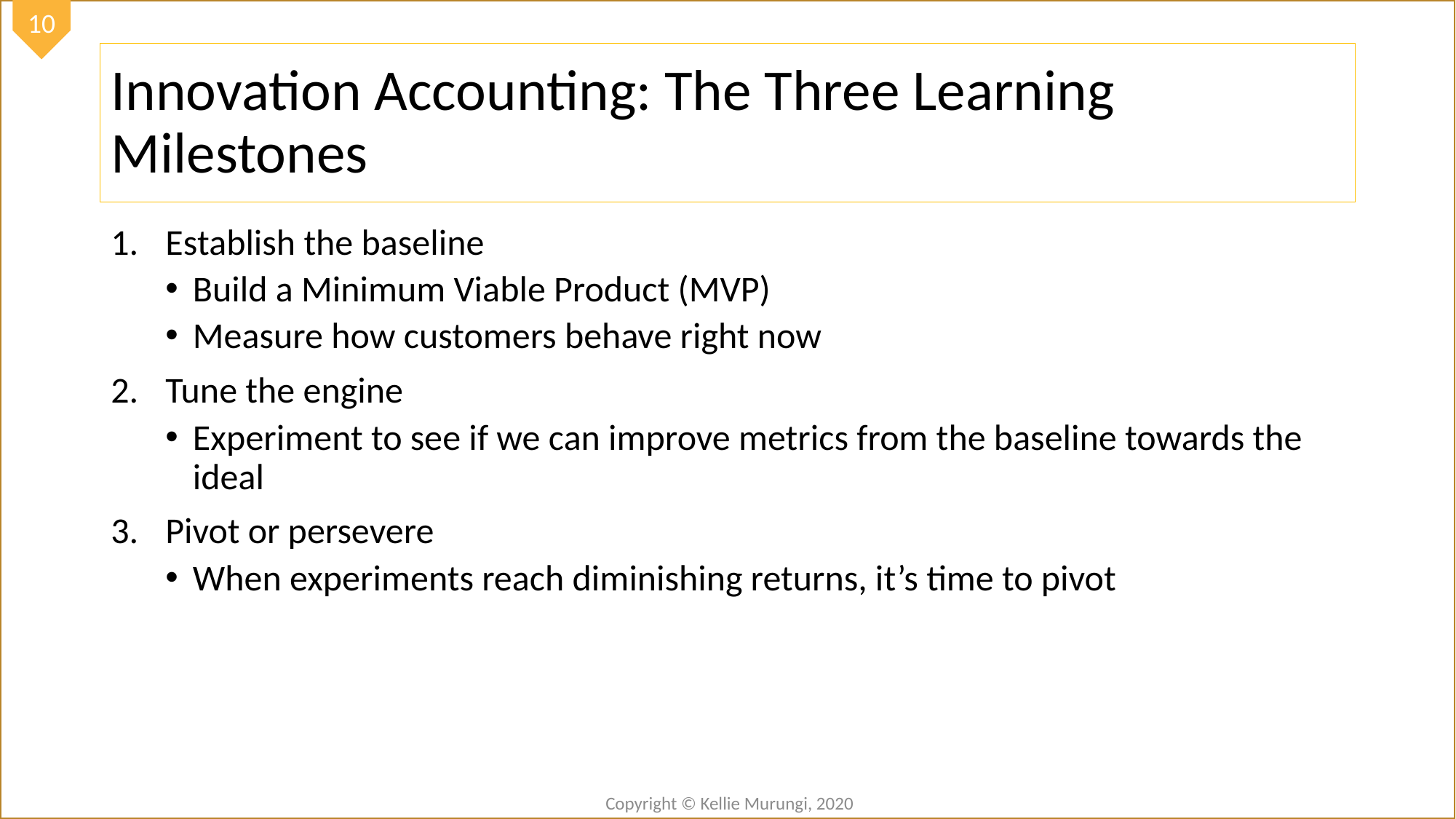

# Innovation Accounting: The Three Learning Milestones
Establish the baseline
Build a Minimum Viable Product (MVP)
Measure how customers behave right now
Tune the engine
Experiment to see if we can improve metrics from the baseline towards the ideal
Pivot or persevere
When experiments reach diminishing returns, it’s time to pivot